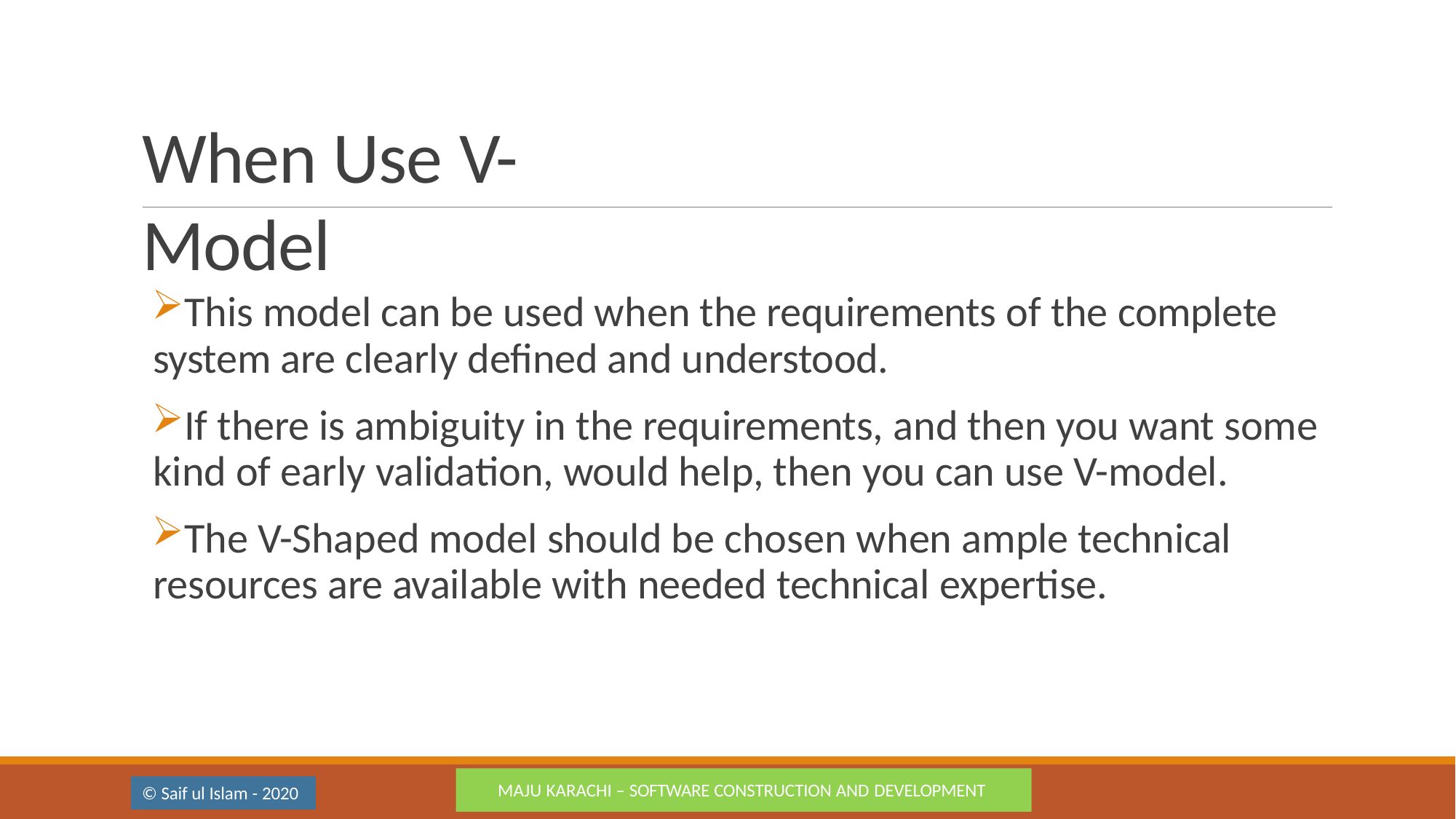

# When Use V-Model
This model can be used when the requirements of the complete  system are clearly defined and understood.
If there is ambiguity in the requirements, and then you want some  kind of early validation, would help, then you can use V-model.
The V-Shaped model should be chosen when ample technical  resources are available with needed technical expertise.

MAJU KARACHI – SOFTWARE CONSTRUCTION AND DEVELOPMENT
© Saif ul Islam - 2020